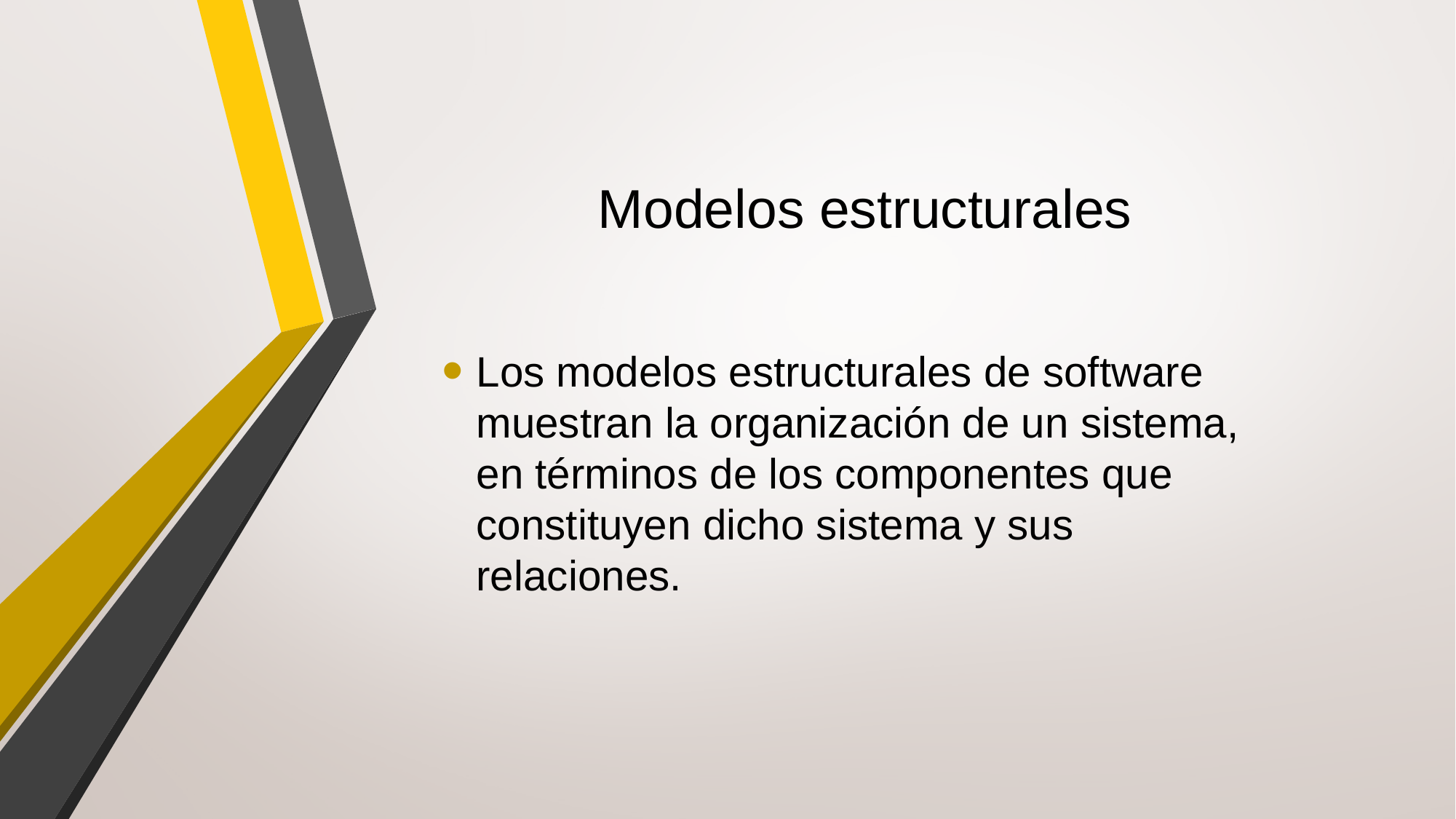

# Modelos estructurales

Los modelos estructurales de software muestran la organización de un sistema, en términos de los componentes que constituyen dicho sistema y sus relaciones.